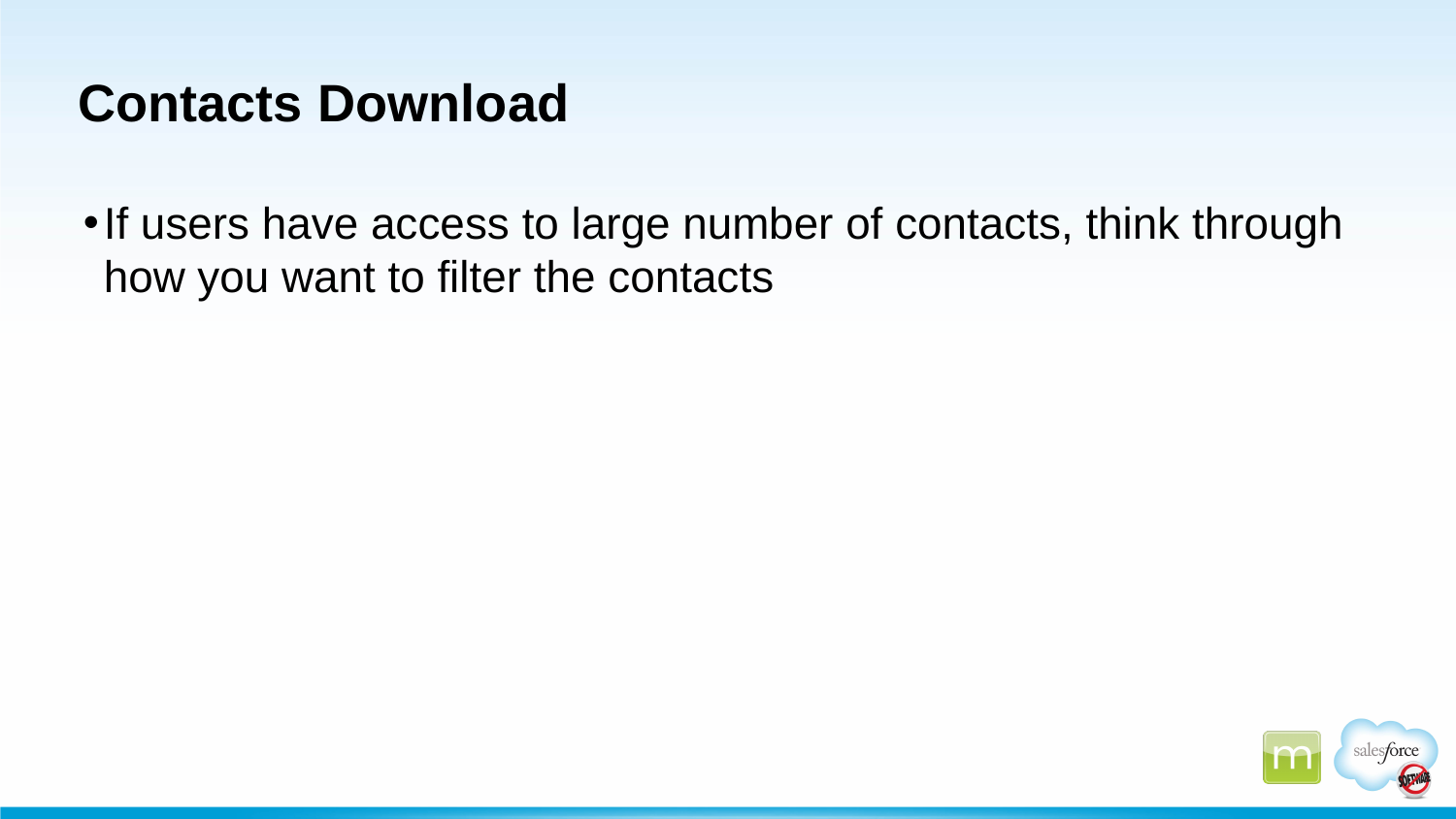

# Contacts Download
If users have access to large number of contacts, think through how you want to filter the contacts